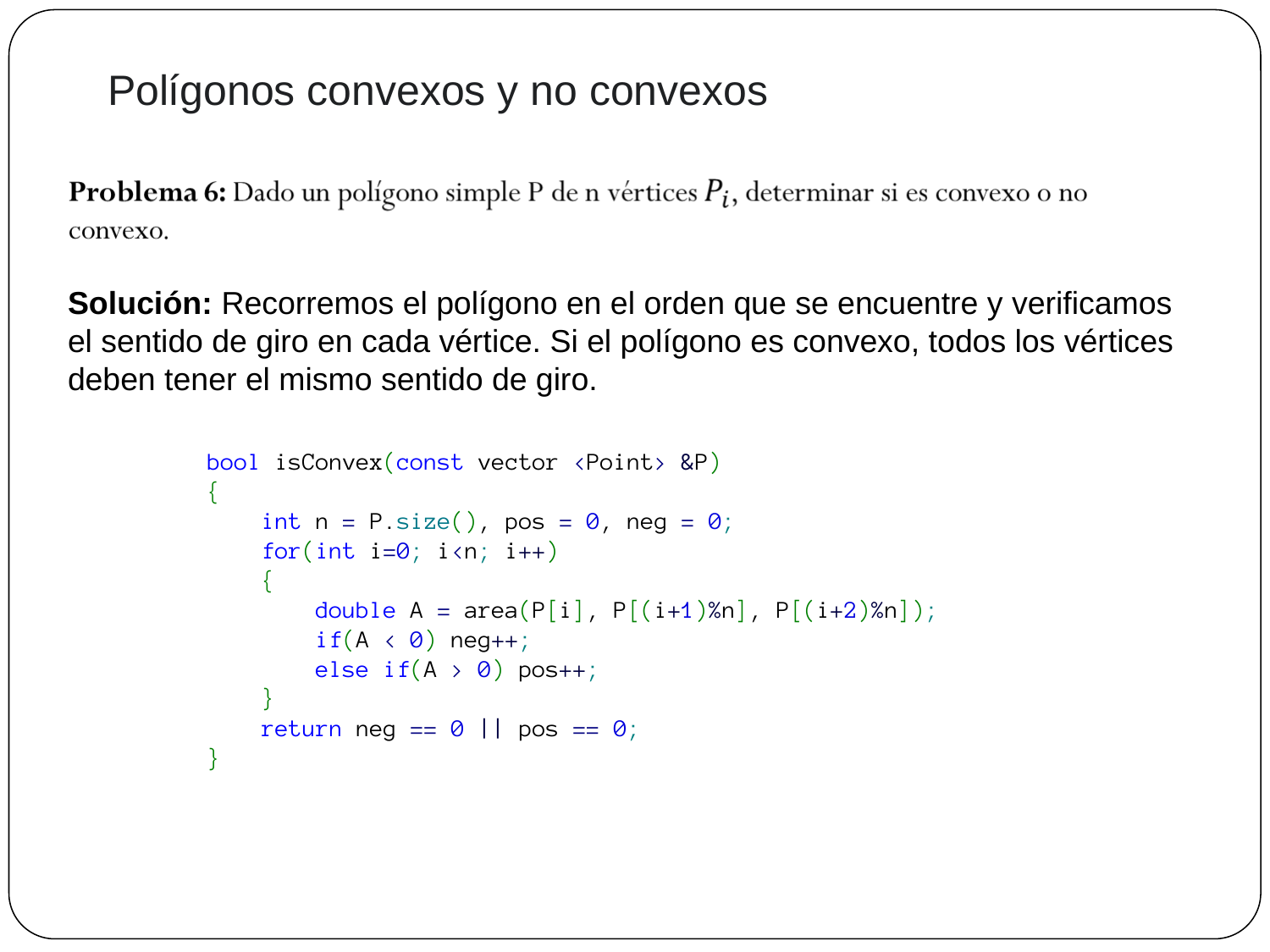

Polígonos convexos y no convexos

Solución: Recorremos el polígono en el orden que se encuentre y verificamos el sentido de giro en cada vértice. Si el polígono es convexo, todos los vértices deben tener el mismo sentido de giro.
bool isConvex(const vector <Point> &P)
{
    int n = P.size(), pos = 0, neg = 0;
    for(int i=0; i<n; i++)
    {
        double A = area(P[i], P[(i+1)%n], P[(i+2)%n]);
        if(A < 0) neg++;
        else if(A > 0) pos++;
    }
    return neg == 0 || pos == 0;
}